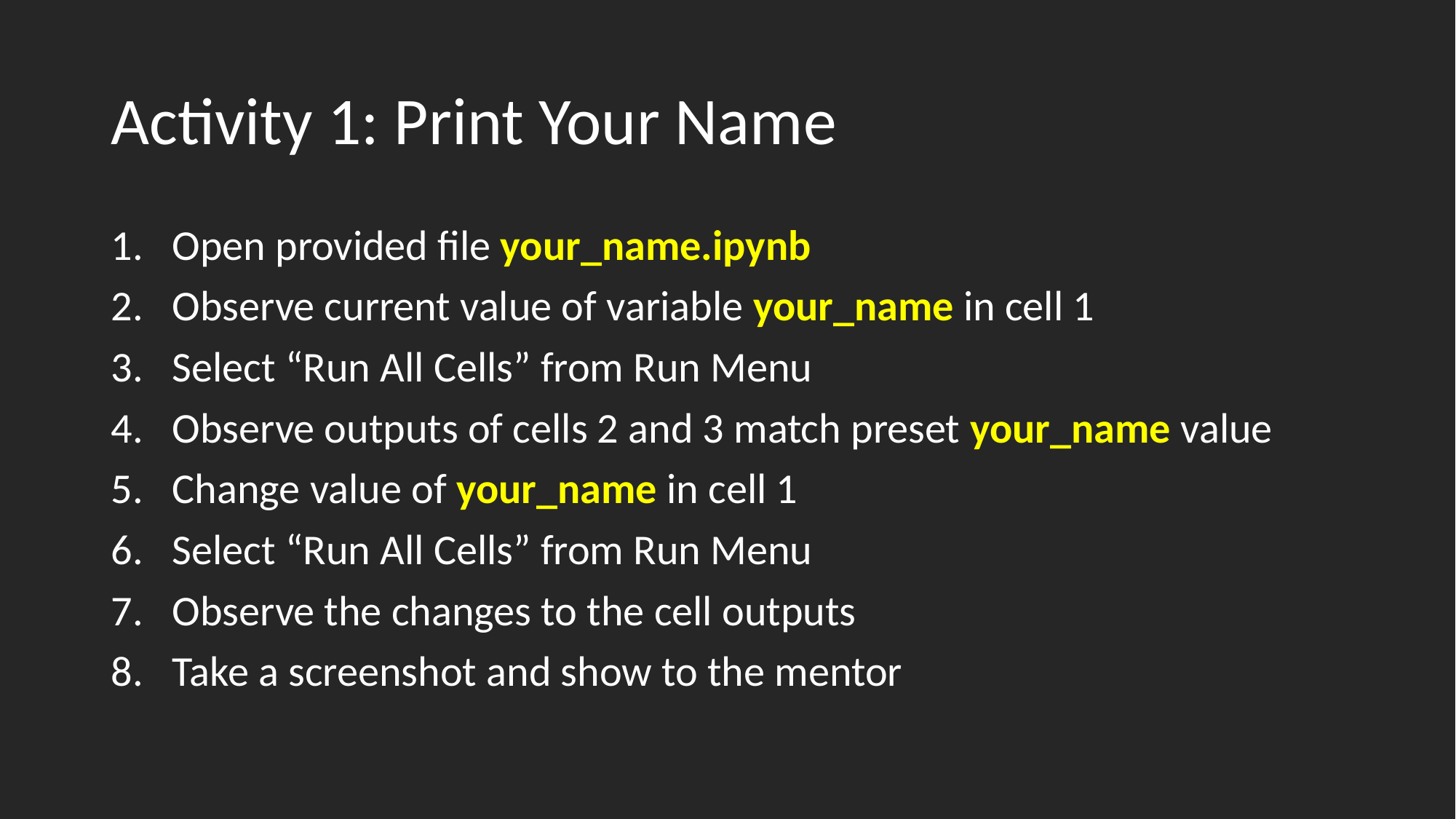

# Activity 1: Print Your Name
Open provided file your_name.ipynb
Observe current value of variable your_name in cell 1
Select “Run All Cells” from Run Menu
Observe outputs of cells 2 and 3 match preset your_name value
Change value of your_name in cell 1
Select “Run All Cells” from Run Menu
Observe the changes to the cell outputs
Take a screenshot and show to the mentor